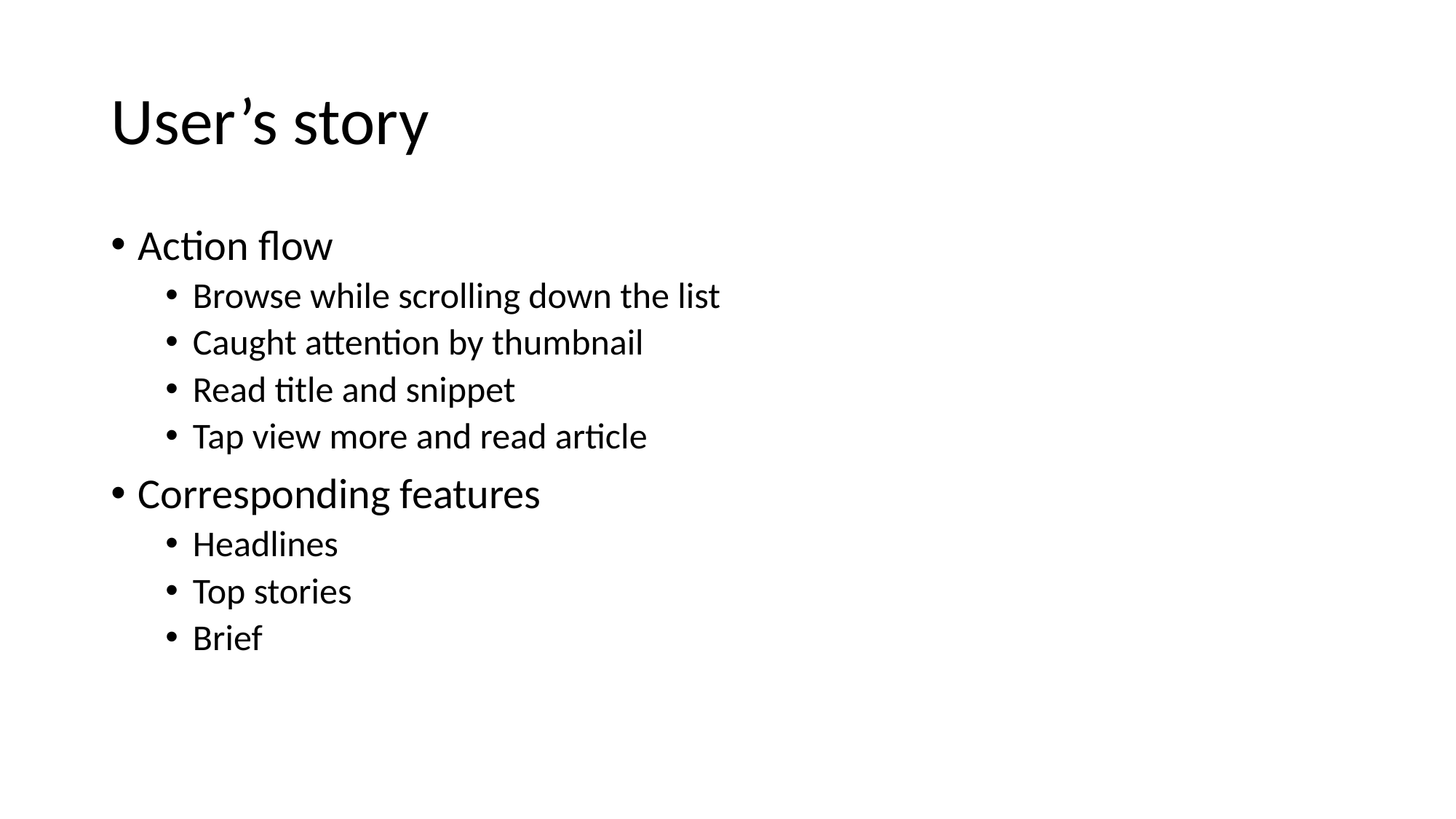

# User’s story
Action flow
Browse while scrolling down the list
Caught attention by thumbnail
Read title and snippet
Tap view more and read article
Corresponding features
Headlines
Top stories
Brief